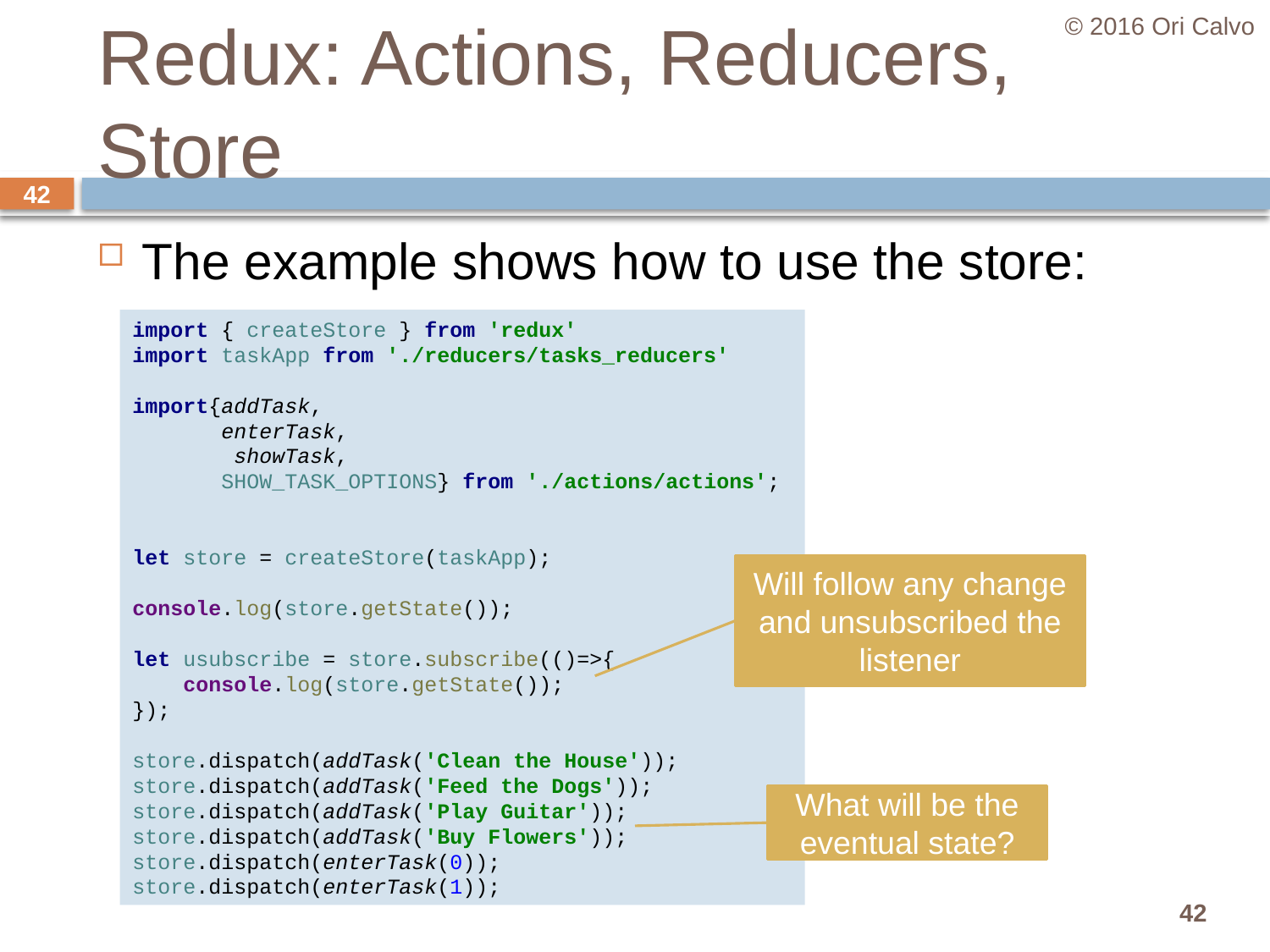

© 2016 Ori Calvo
# Redux: Actions, Reducers, Store
42
The example shows how to use the store:
import { createStore } from 'redux'
import taskApp from './reducers/tasks_reducers'
import{addTask,
       enterTask,
        showTask,
       SHOW_TASK_OPTIONS} from './actions/actions';
let store = createStore(taskApp);
console.log(store.getState());
let usubscribe = store.subscribe(()=>{
    console.log(store.getState());
});
store.dispatch(addTask('Clean the House'));
store.dispatch(addTask('Feed the Dogs'));
store.dispatch(addTask('Play Guitar'));
store.dispatch(addTask('Buy Flowers'));
store.dispatch(enterTask(0));
store.dispatch(enterTask(1));
Will follow any change and unsubscribed the listener
What will be the eventual state?